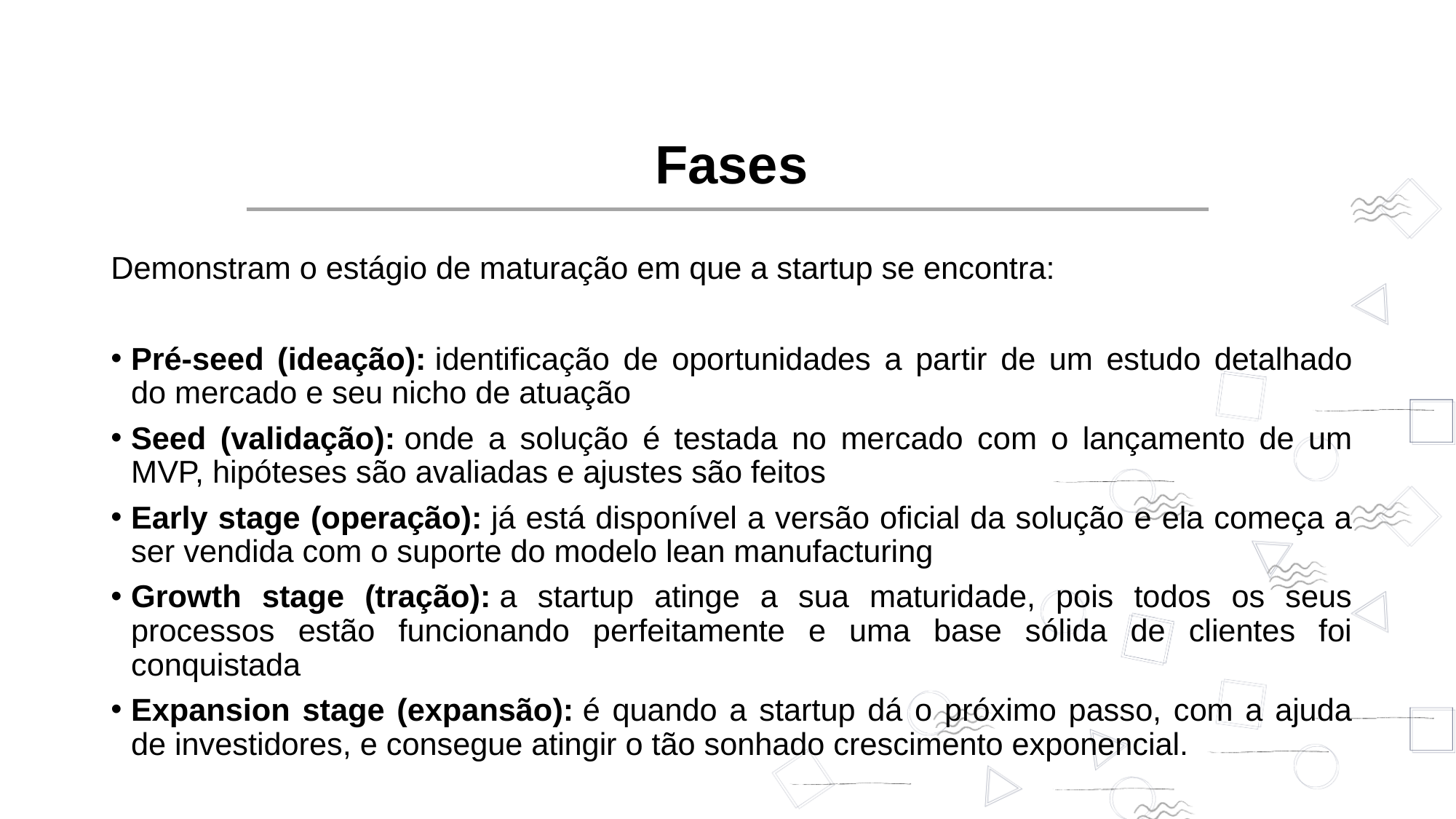

Fases

Demonstram o estágio de maturação em que a startup se encontra:

Pré-seed (ideação): identificação de oportunidades a partir de um estudo detalhado do mercado e seu nicho de atuação
Seed (validação): onde a solução é testada no mercado com o lançamento de um MVP, hipóteses são avaliadas e ajustes são feitos
Early stage (operação): já está disponível a versão oficial da solução e ela começa a ser vendida com o suporte do modelo lean manufacturing
Growth stage (tração): a startup atinge a sua maturidade, pois todos os seus processos estão funcionando perfeitamente e uma base sólida de clientes foi conquistada
Expansion stage (expansão): é quando a startup dá o próximo passo, com a ajuda de investidores, e consegue atingir o tão sonhado crescimento exponencial.